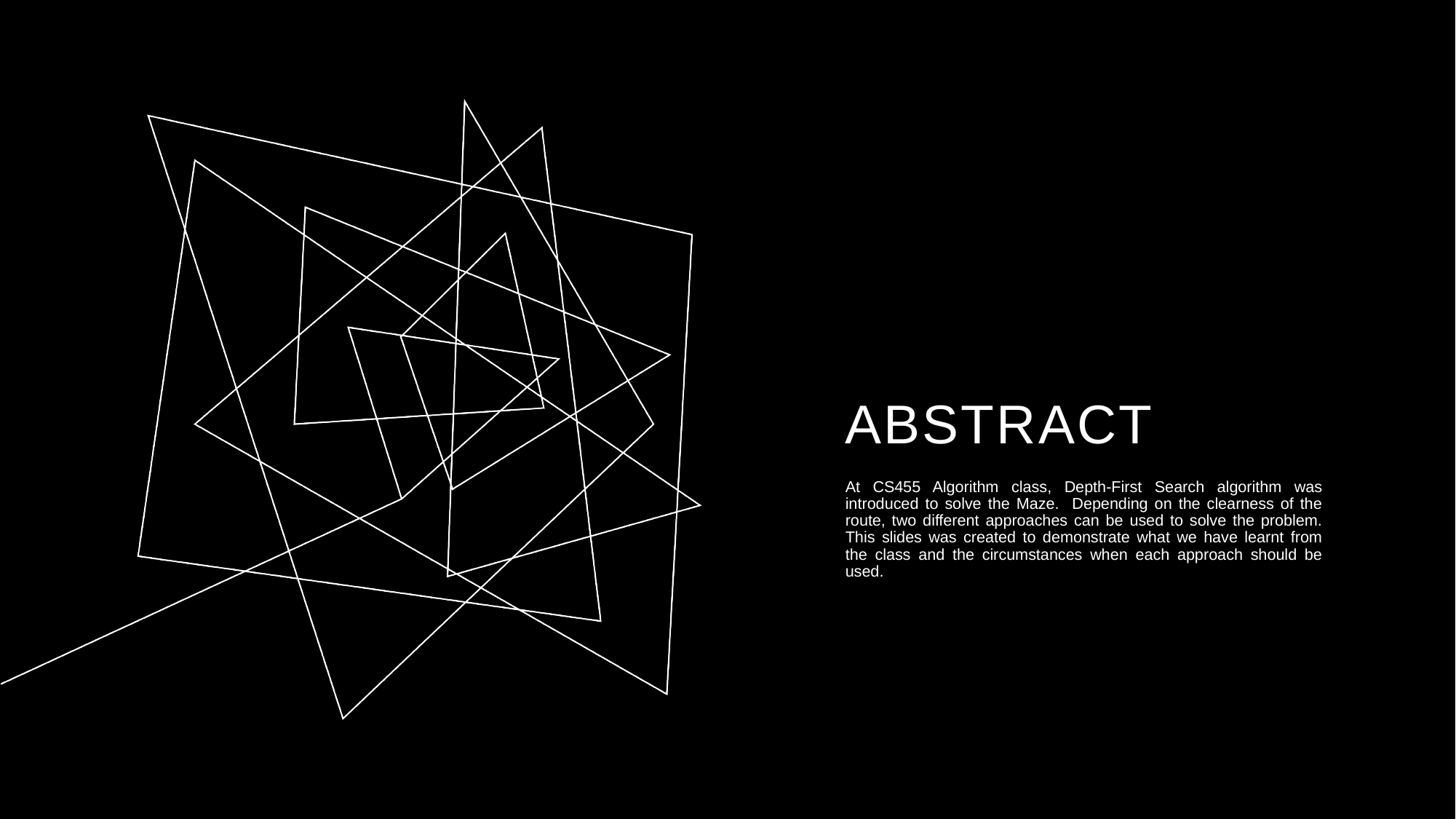

# abstract
At CS455 Algorithm class, Depth-First Search algorithm was introduced to solve the Maze.  Depending on the clearness of the route, two different approaches can be used to solve the problem. This slides was created to demonstrate what we have learnt from the class and the circumstances when each approach should be used.